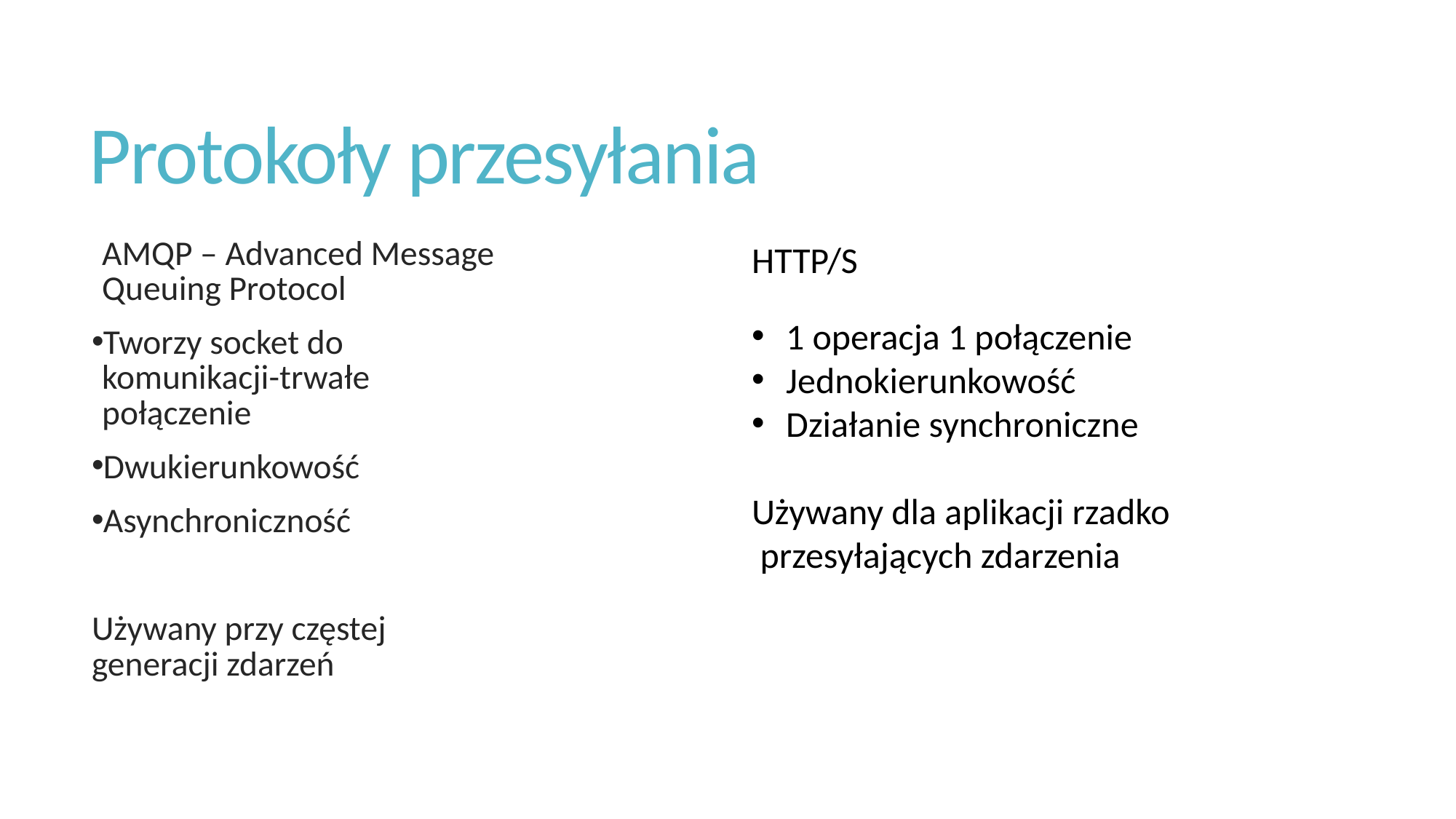

# Protokoły przesyłania
AMQP – Advanced Message Queuing Protocol
Tworzy socket do komunikacji-trwałe połączenie
Dwukierunkowość
Asynchroniczność

Używany przy częstej generacji zdarzeń

HTTP/S

1 operacja 1 połączenie
Jednokierunkowość
Działanie synchroniczne

Używany dla aplikacji rzadko
 przesyłających zdarzenia